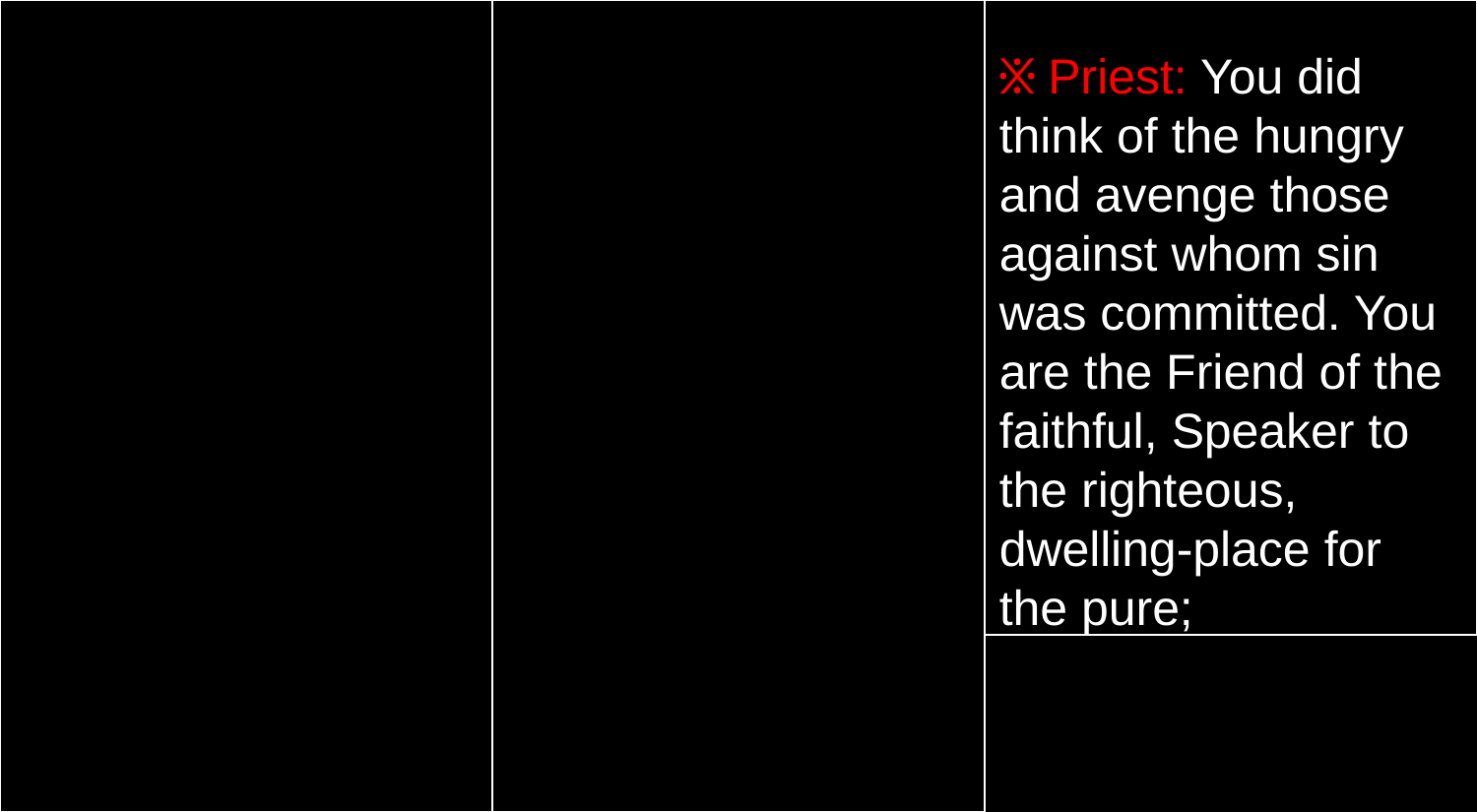

፠ Priest: You did think of the hungry and avenge those against whom sin was committed. You are the Friend of the faithful, Speaker to the righteous, dwelling-place for the pure;